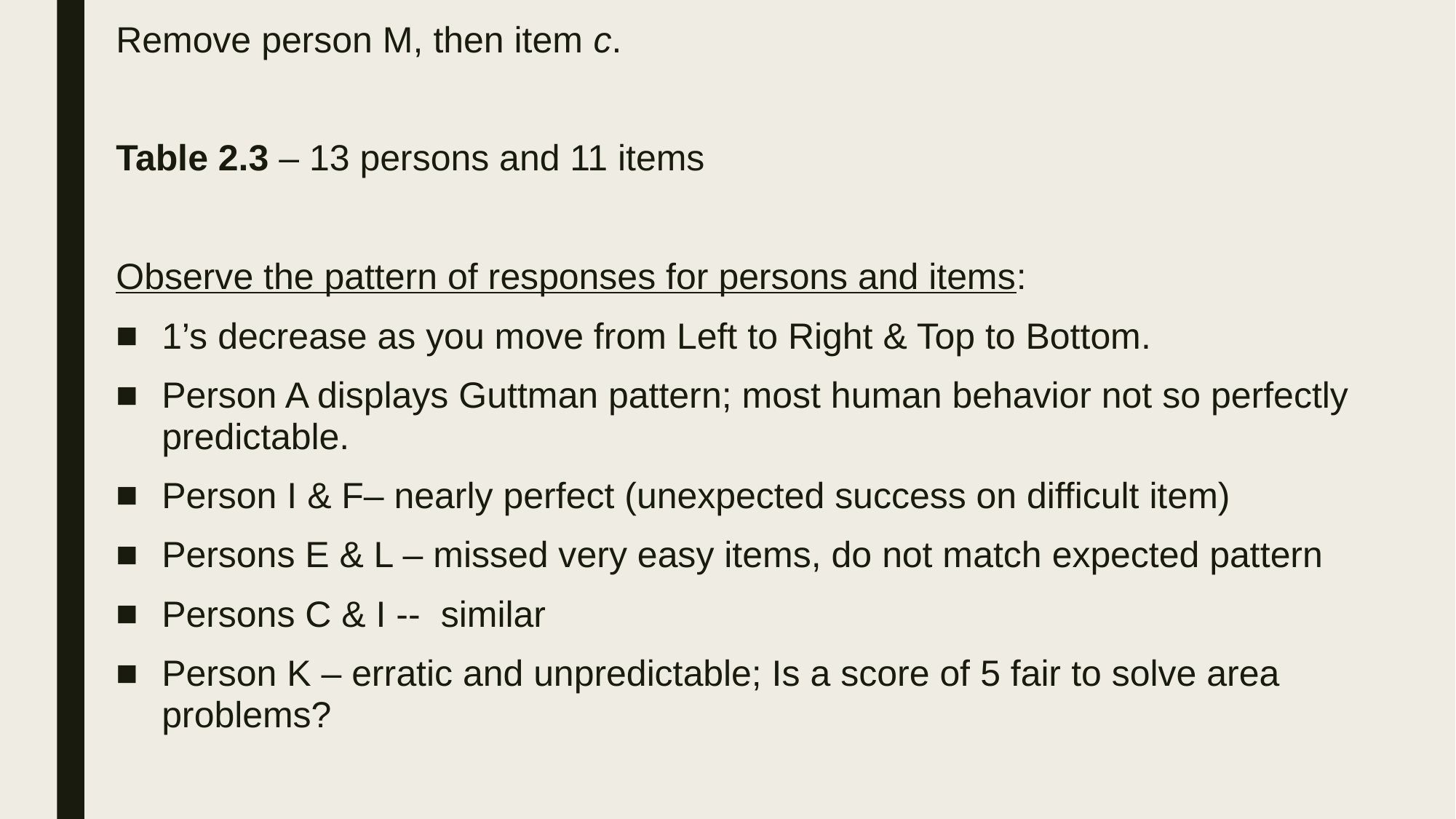

Remove person M, then item c.

Table 2.3 – 13 persons and 11 items

Observe the pattern of responses for persons and items:
1’s decrease as you move from Left to Right & Top to Bottom.
Person A displays Guttman pattern; most human behavior not so perfectly predictable.
Person I & F– nearly perfect (unexpected success on difficult item)
Persons E & L – missed very easy items, do not match expected pattern
Persons C & I --  similar
Person K – erratic and unpredictable; Is a score of 5 fair to solve area problems?